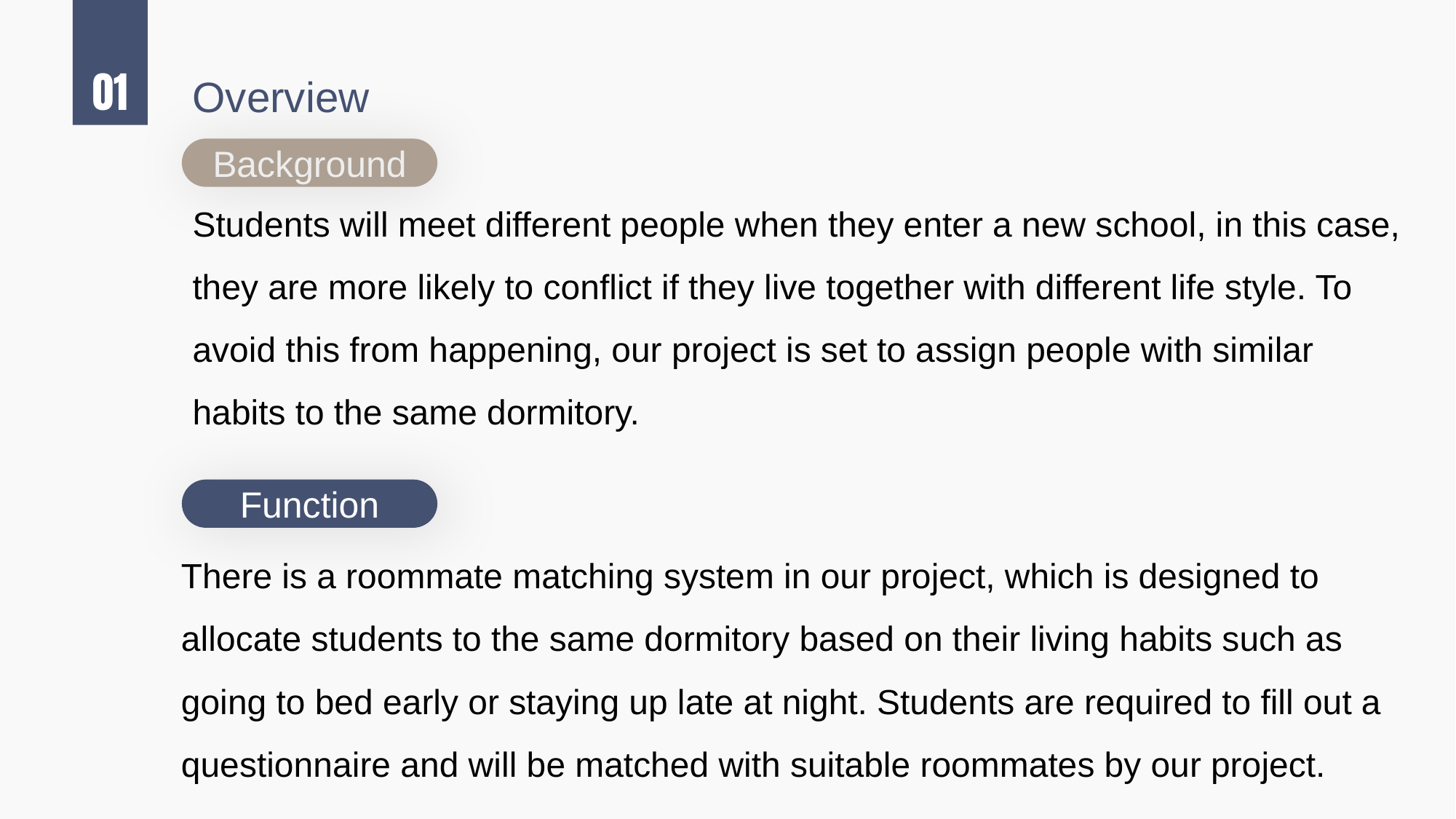

01
Overview
Background
Students will meet different people when they enter a new school, in this case, they are more likely to conflict if they live together with different life style. To avoid this from happening, our project is set to assign people with similar habits to the same dormitory.
Function
There is a roommate matching system in our project, which is designed to allocate students to the same dormitory based on their living habits such as going to bed early or staying up late at night. Students are required to fill out a questionnaire and will be matched with suitable roommates by our project.